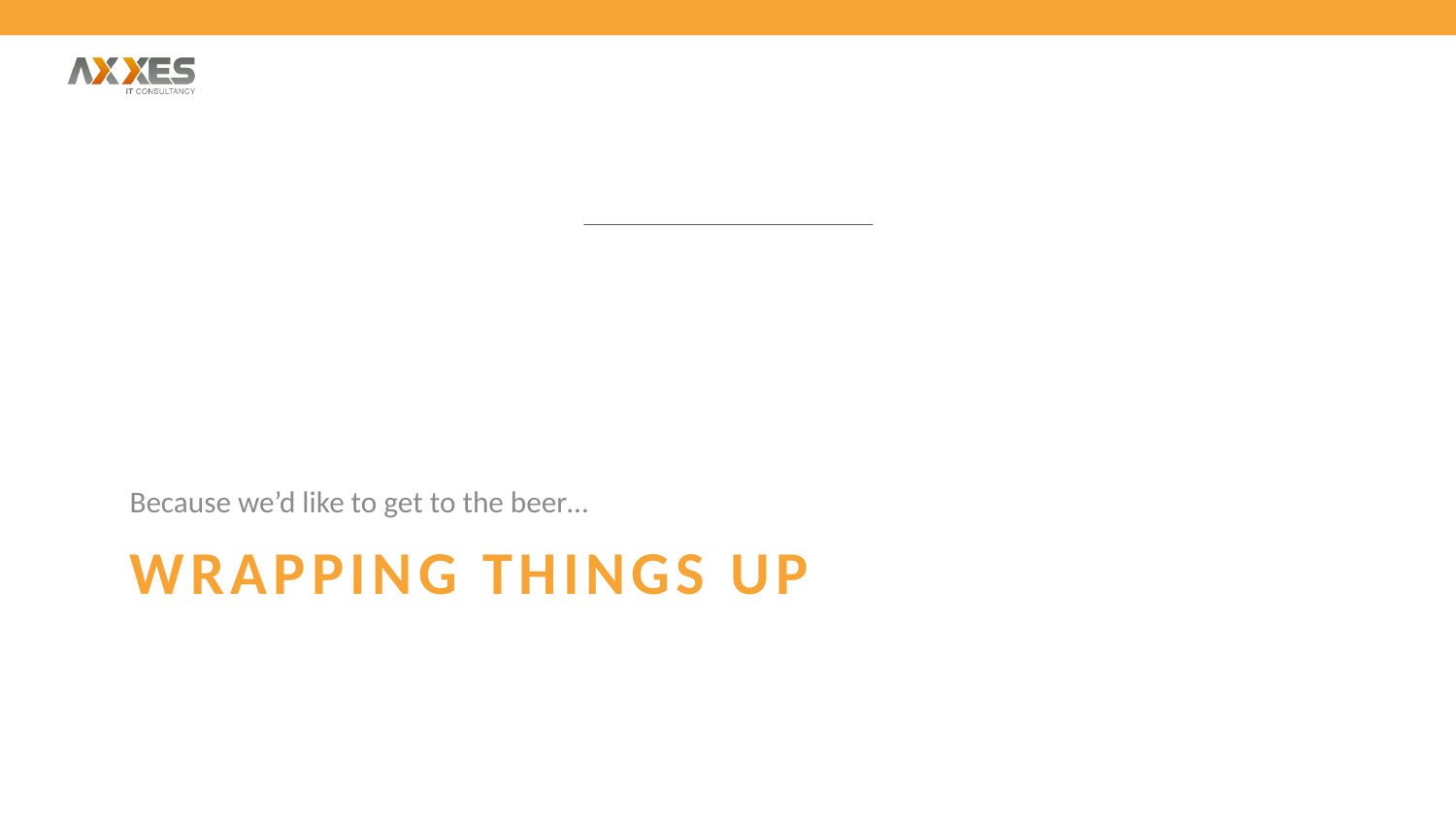

#VISUG
Because we’d like to get to the beer…
# Wrapping things up